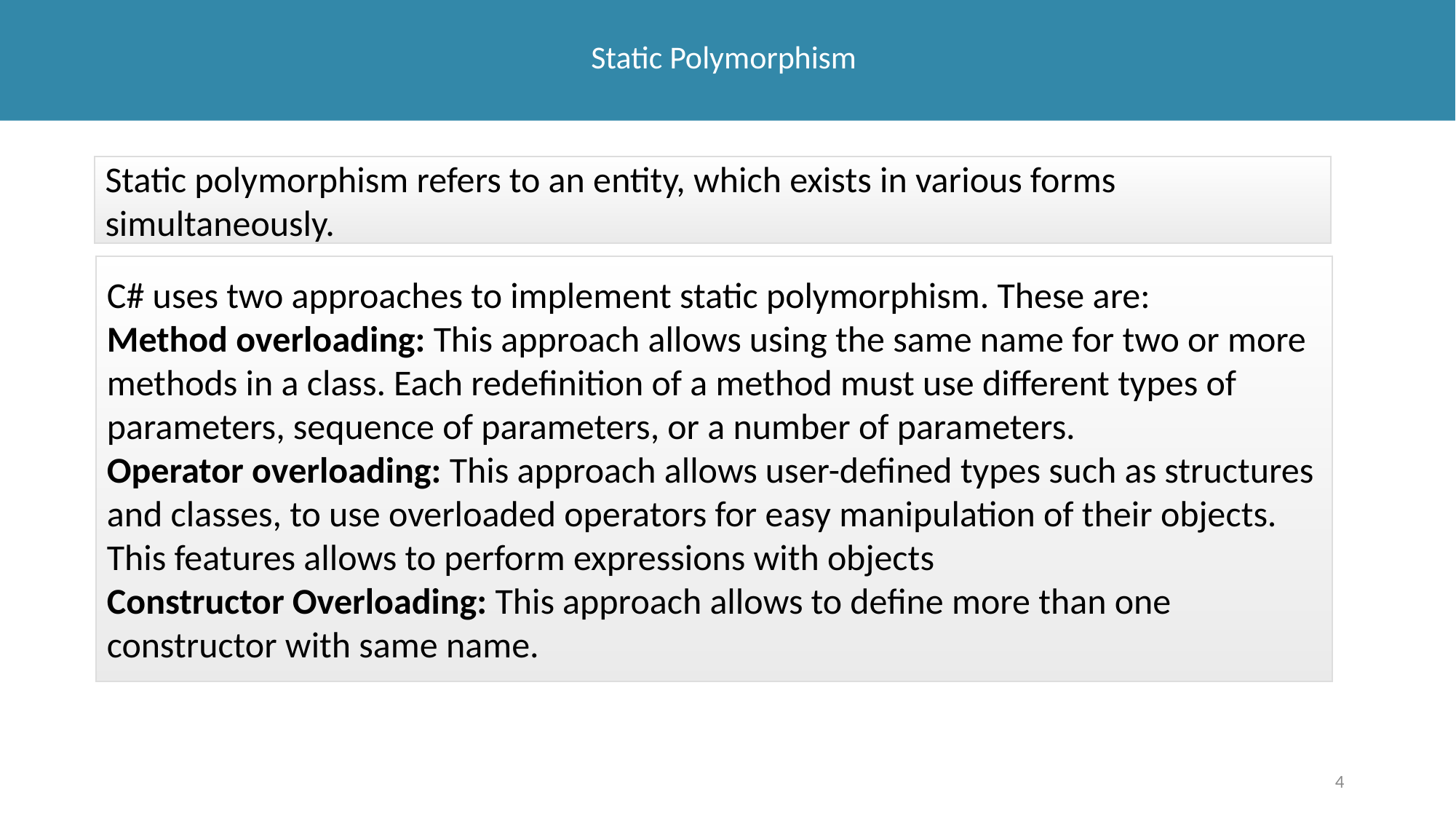

# Static Polymorphism
Static polymorphism refers to an entity, which exists in various forms simultaneously.
C# uses two approaches to implement static polymorphism. These are:
Method overloading: This approach allows using the same name for two or more methods in a class. Each redefinition of a method must use different types of parameters, sequence of parameters, or a number of parameters.
Operator overloading: This approach allows user-defined types such as structures and classes, to use overloaded operators for easy manipulation of their objects. This features allows to perform expressions with objects
Constructor Overloading: This approach allows to define more than one constructor with same name.
4